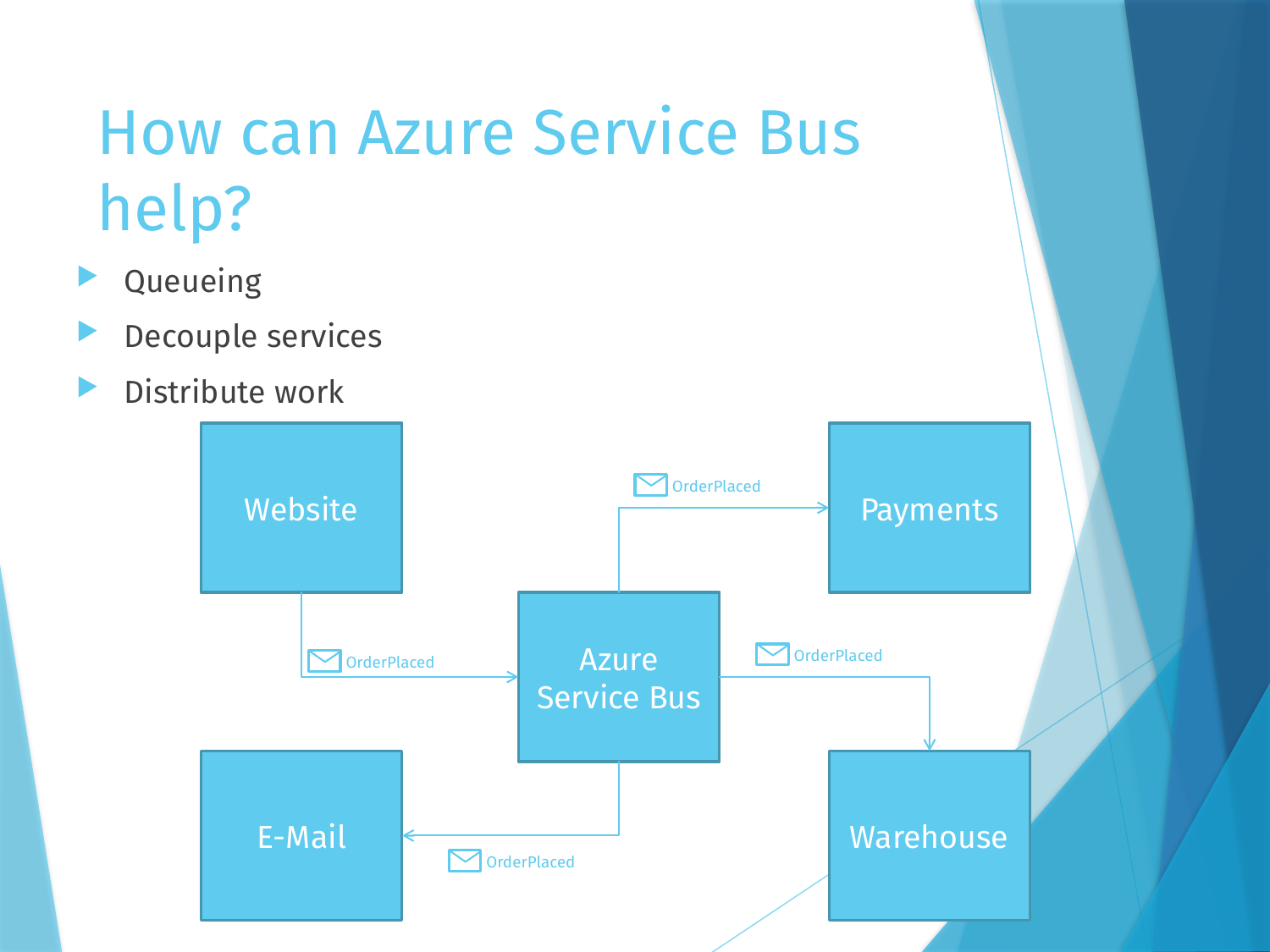

# How can Azure Service Bus help?
Queueing
Decouple services
Distribute work
Website
Payments
OrderPlaced

Azure Service Bus
OrderPlaced

OrderPlaced

E-Mail
Warehouse
OrderPlaced